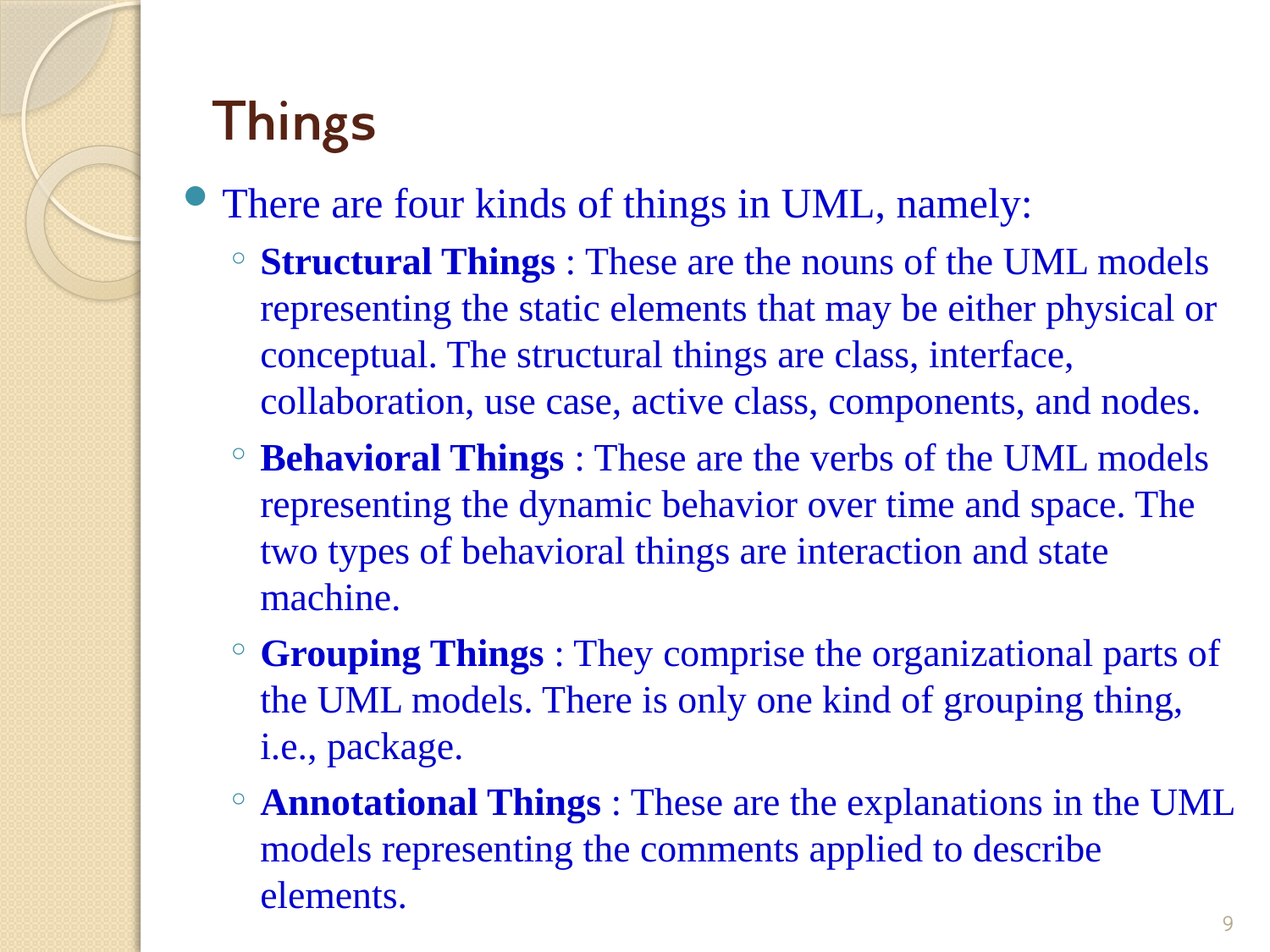

# Things
There are four kinds of things in UML, namely:
Structural Things : These are the nouns of the UML models representing the static elements that may be either physical or conceptual. The structural things are class, interface, collaboration, use case, active class, components, and nodes.
Behavioral Things : These are the verbs of the UML models representing the dynamic behavior over time and space. The two types of behavioral things are interaction and state machine.
Grouping Things : They comprise the organizational parts of the UML models. There is only one kind of grouping thing, i.e., package.
Annotational Things : These are the explanations in the UML models representing the comments applied to describe elements.

9